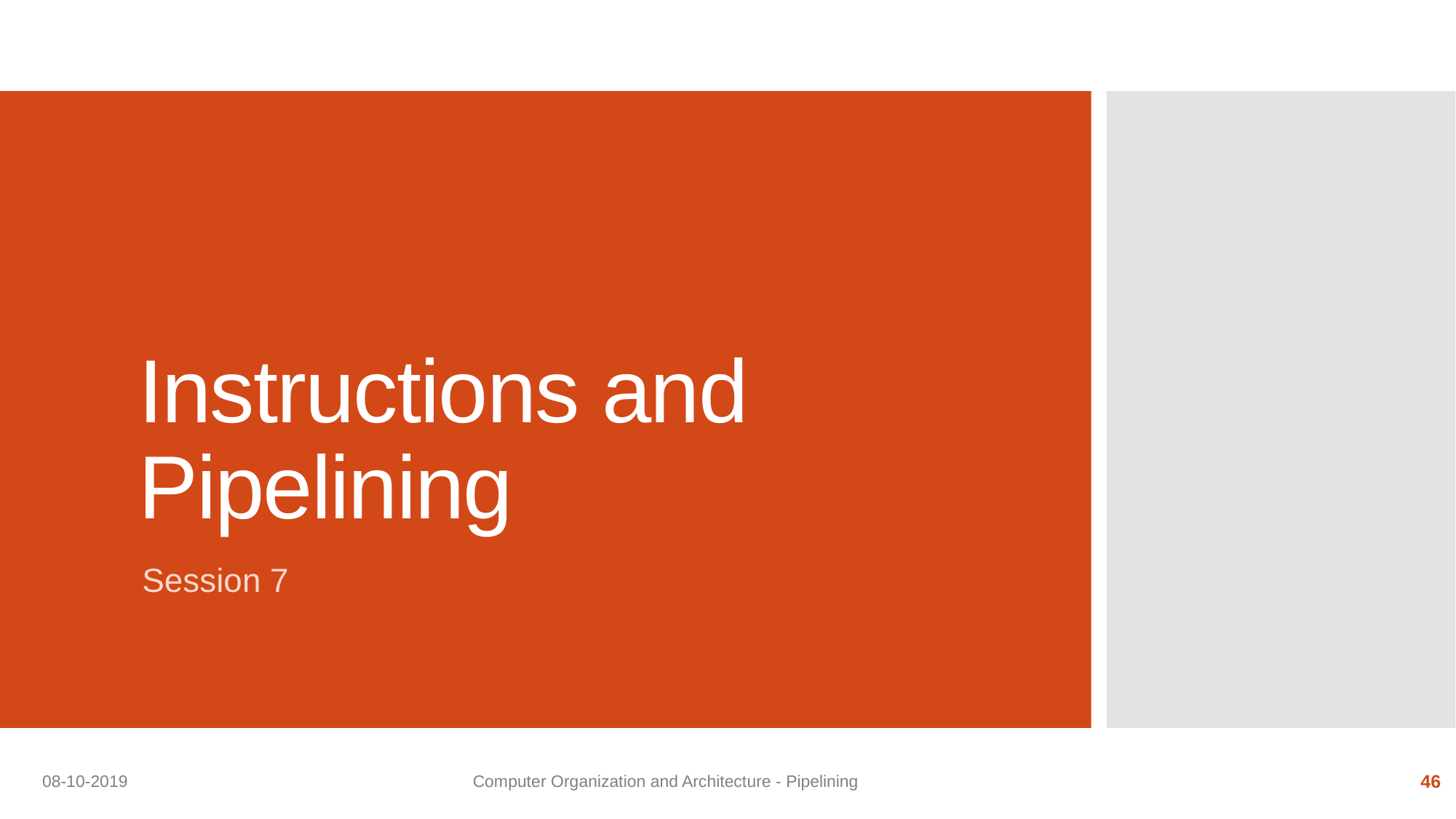

# Instructions and Pipelining
Session 7
08-10-2019
Computer Organization and Architecture - Pipelining
46